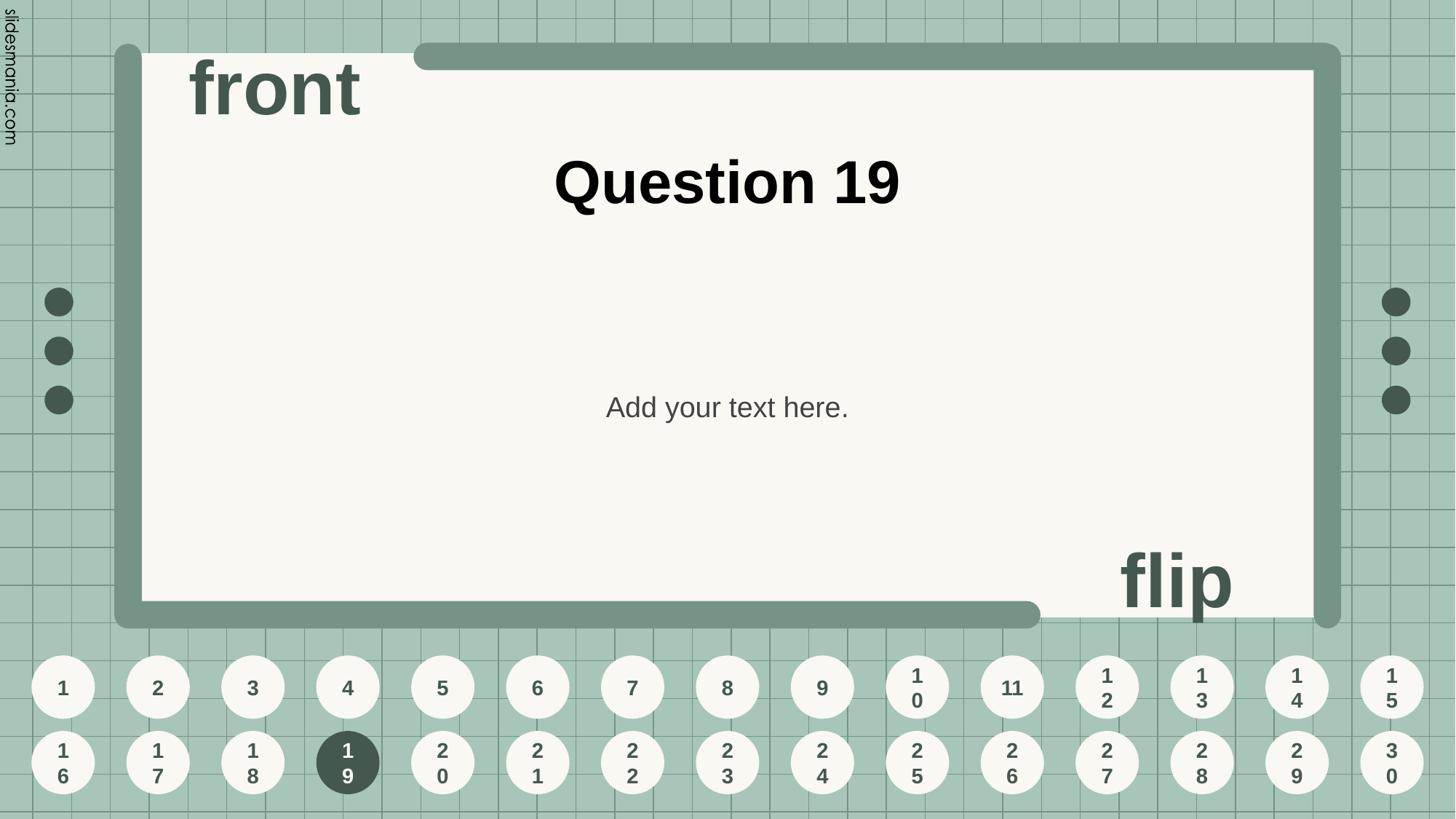

# Question 19
Add your text here.

19